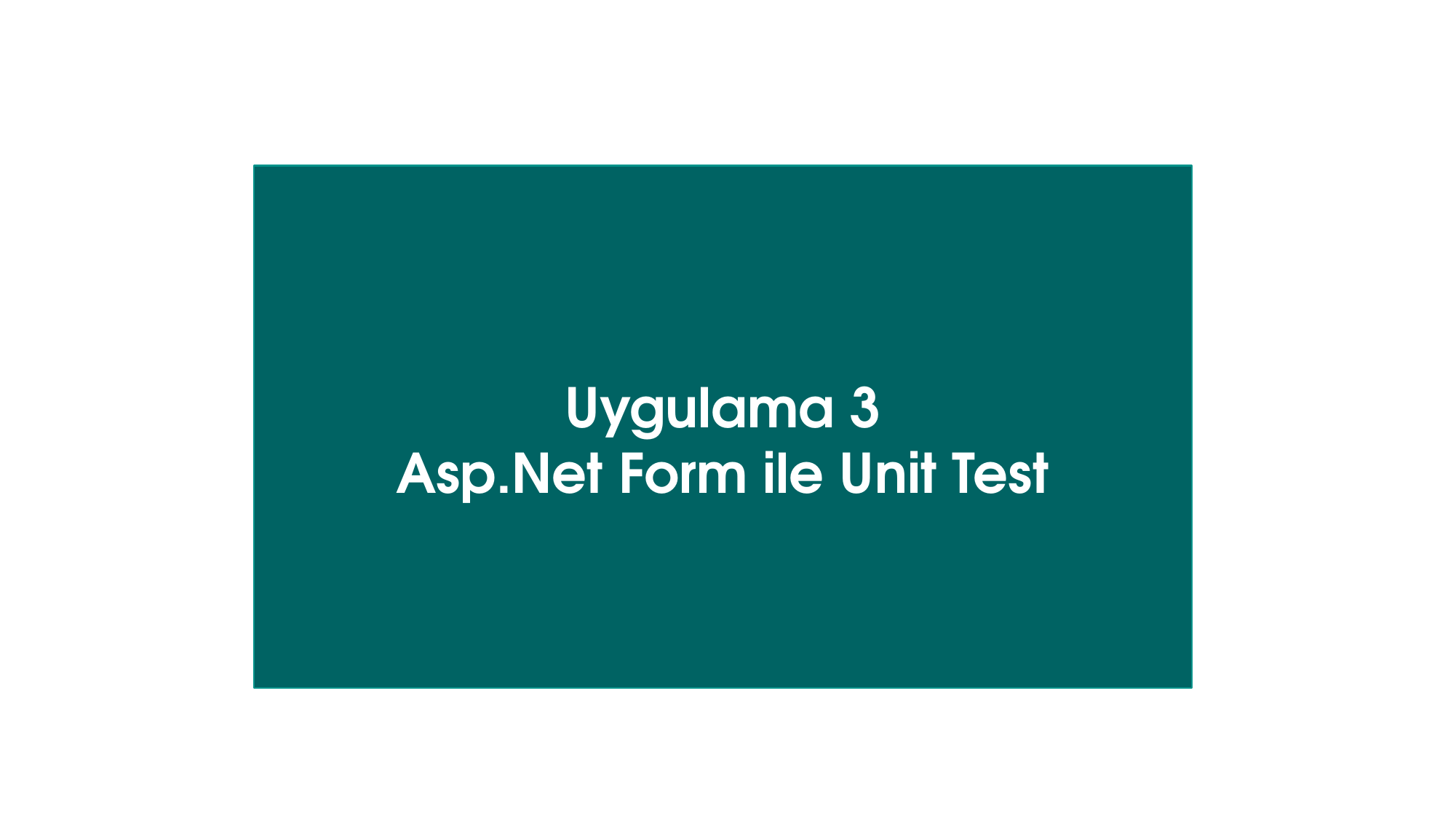

Uygulama 3
Asp.Net Form ile Unit Test